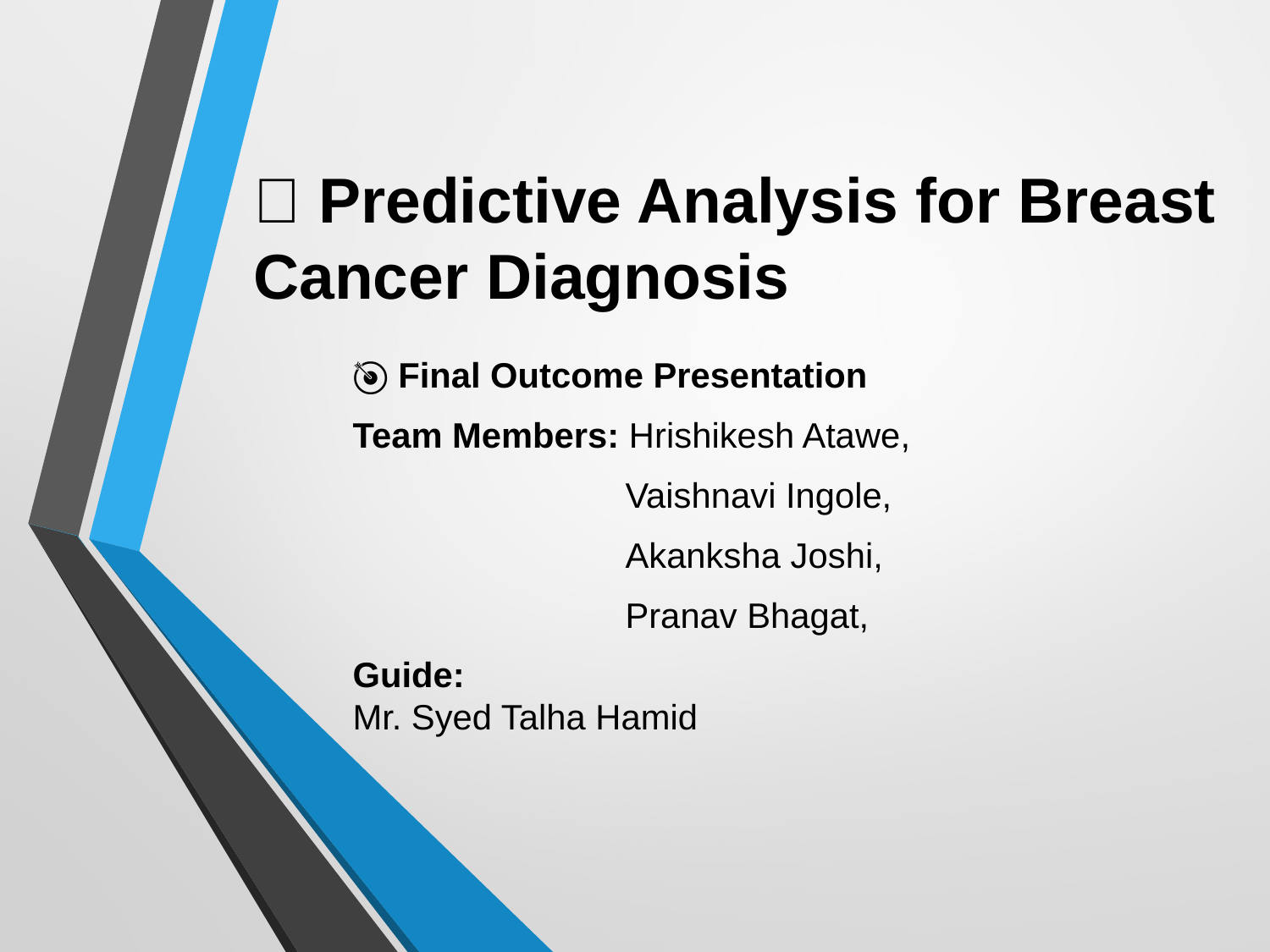

# 🧬 Predictive Analysis for Breast Cancer Diagnosis
🎯 Final Outcome Presentation
Team Members: Hrishikesh Atawe,
                            Vaishnavi Ingole,
                            Akanksha Joshi,
                            Pranav Bhagat,
Guide:
Mr. Syed Talha Hamid